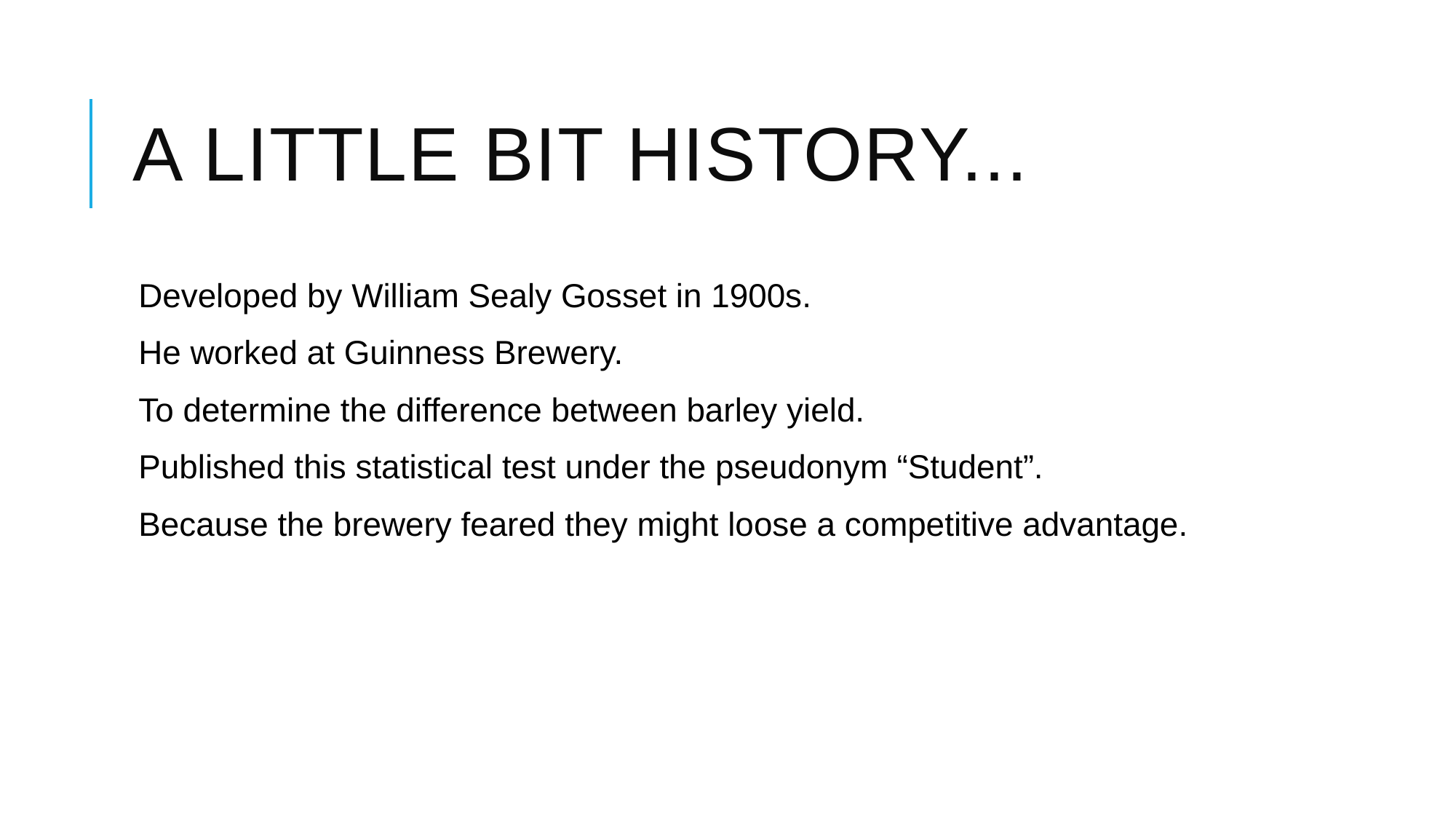

# A little bit history...
Developed by William Sealy Gosset in 1900s.
He worked at Guinness Brewery.
To determine the difference between barley yield.
Published this statistical test under the pseudonym “Student”.
Because the brewery feared they might loose a competitive advantage.